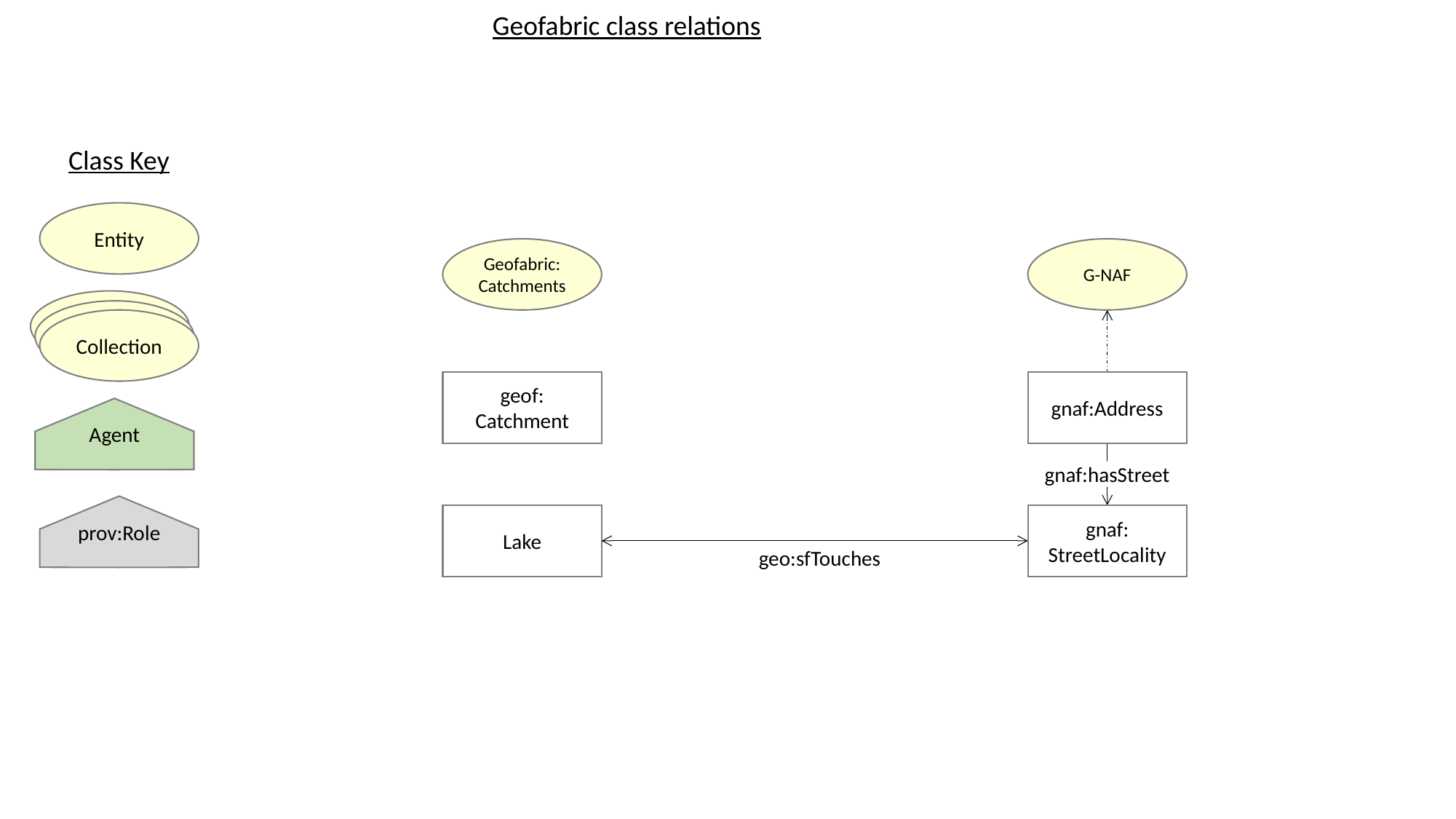

Geofabric class relations
Class Key
Entity
Geofabric:
Catchments
G-NAF

Collection
geof:
Catchment
gnaf:Address
Agent
gnaf:hasStreet
prov:Role
Lake
gnaf:
StreetLocality
geo:sfTouches